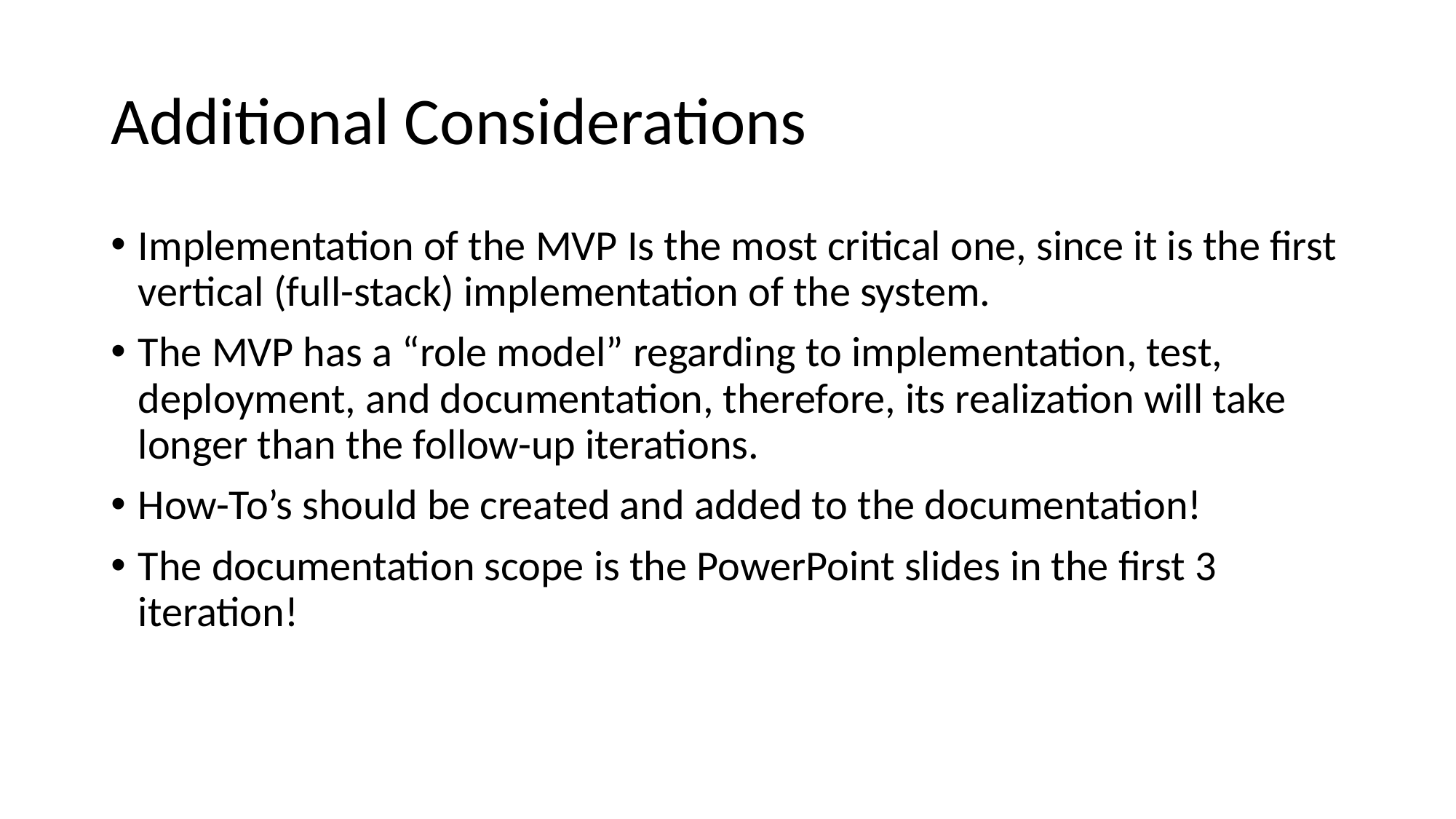

# Additional Considerations
Implementation of the MVP Is the most critical one, since it is the first vertical (full-stack) implementation of the system.
The MVP has a “role model” regarding to implementation, test, deployment, and documentation, therefore, its realization will take longer than the follow-up iterations.
How-To’s should be created and added to the documentation!
The documentation scope is the PowerPoint slides in the first 3 iteration!